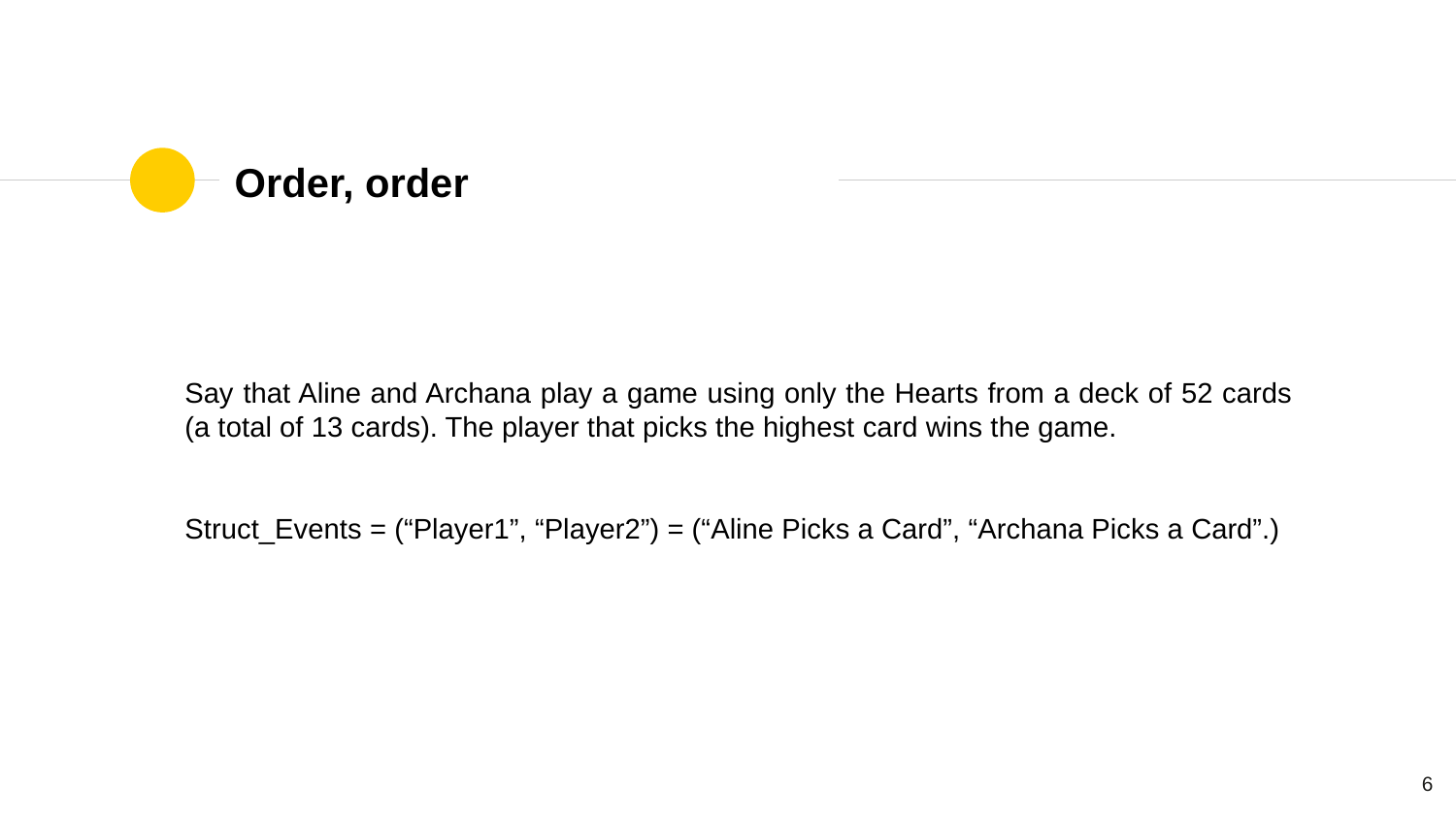

# Order, order

Say that Aline and Archana play a game using only the Hearts from a deck of 52 cards (a total of 13 cards). The player that picks the highest card wins the game.

Struct_Events = (“Player1”, “Player2”) = (“Aline Picks a Card”, “Archana Picks a Card”.)

6